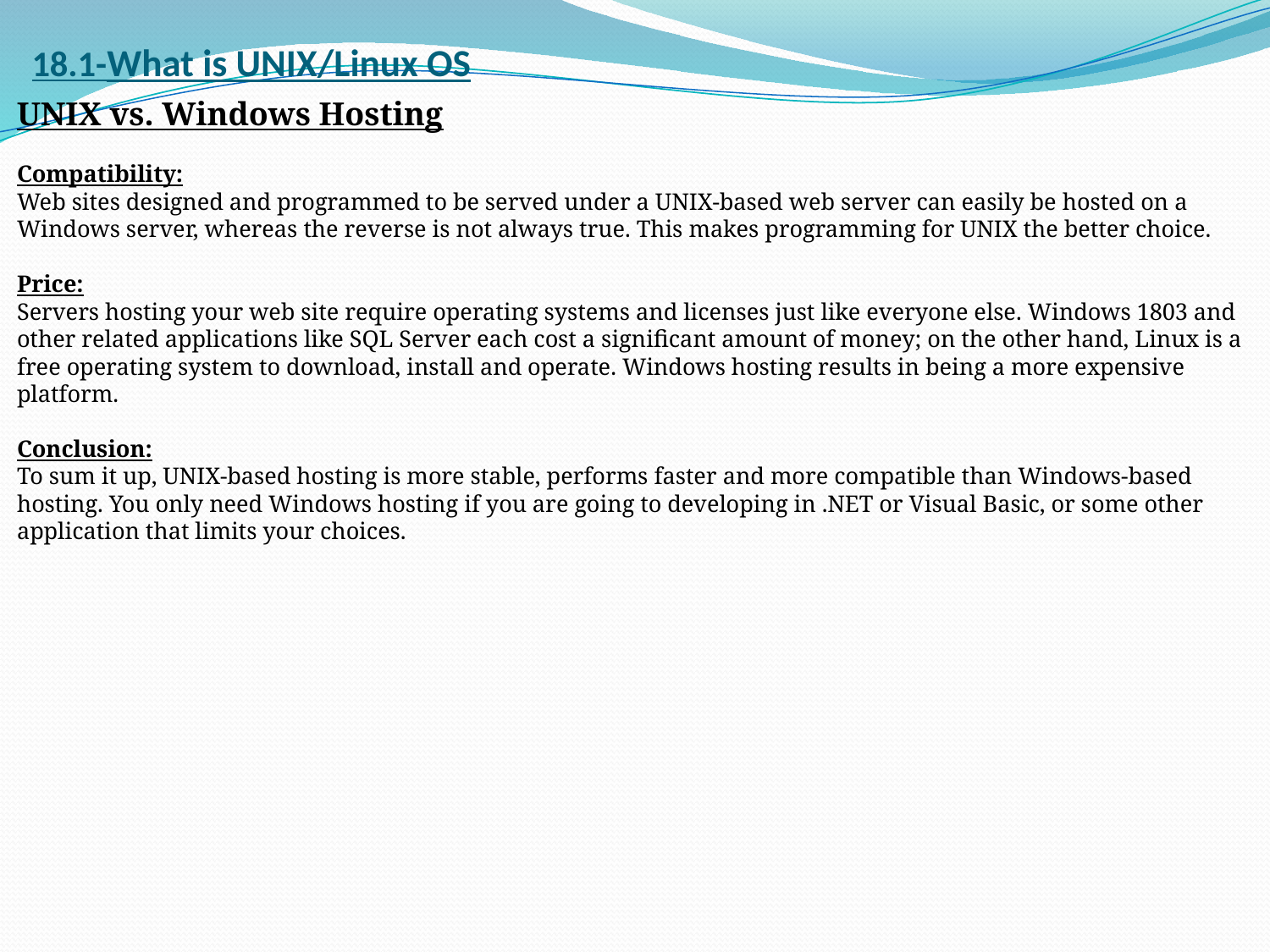

# 18.1-What is UNIX/Linux OS
UNIX vs. Windows Hosting

Compatibility:
Web sites designed and programmed to be served under a UNIX-based web server can easily be hosted on a Windows server, whereas the reverse is not always true. This makes programming for UNIX the better choice.

Price:
Servers hosting your web site require operating systems and licenses just like everyone else. Windows 1803 and other related applications like SQL Server each cost a significant amount of money; on the other hand, Linux is a free operating system to download, install and operate. Windows hosting results in being a more expensive platform.

Conclusion:
To sum it up, UNIX-based hosting is more stable, performs faster and more compatible than Windows-based hosting. You only need Windows hosting if you are going to developing in .NET or Visual Basic, or some other application that limits your choices.